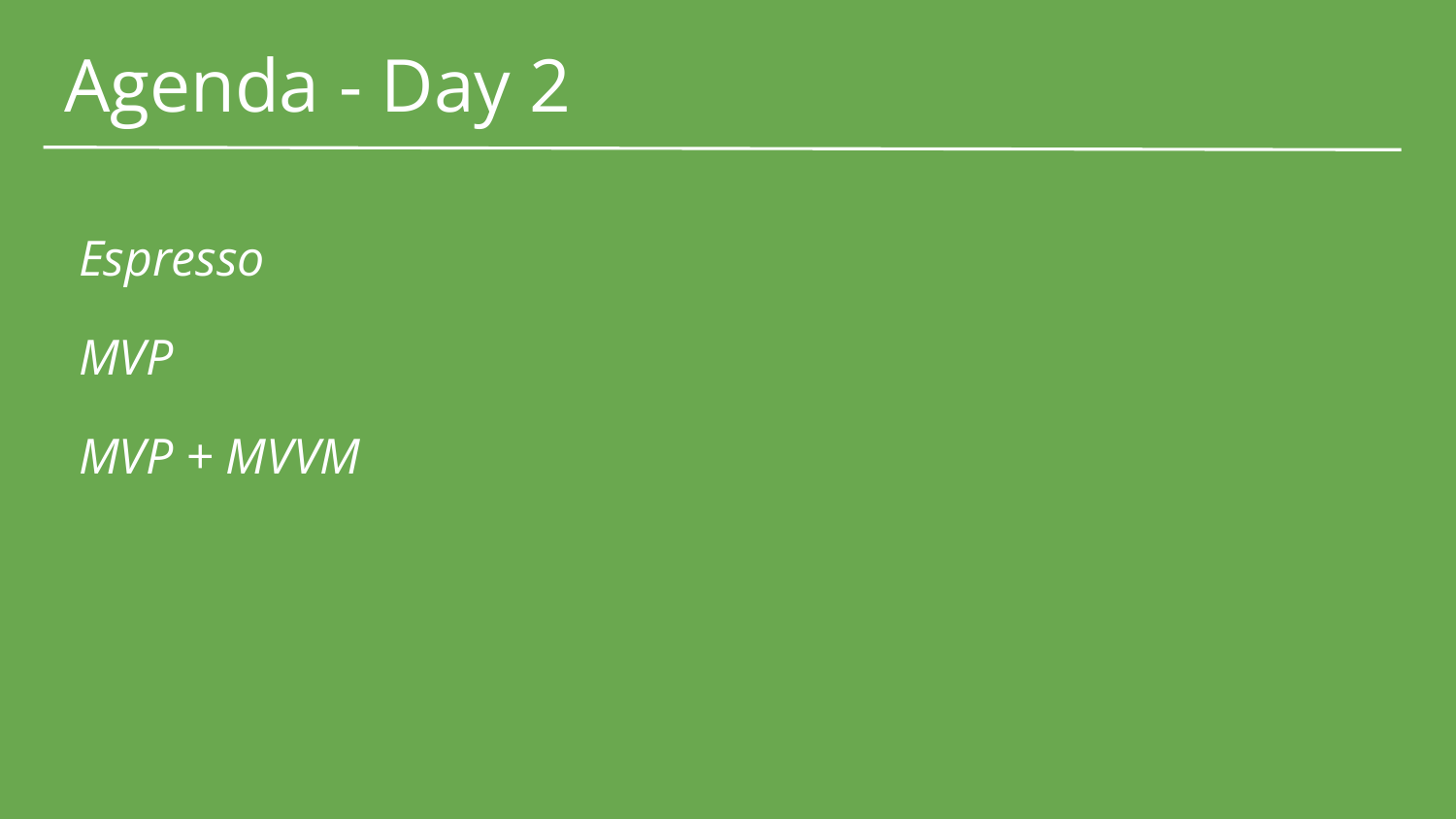

# Agenda - Day 2

Espresso
MVP
MVP + MVVM